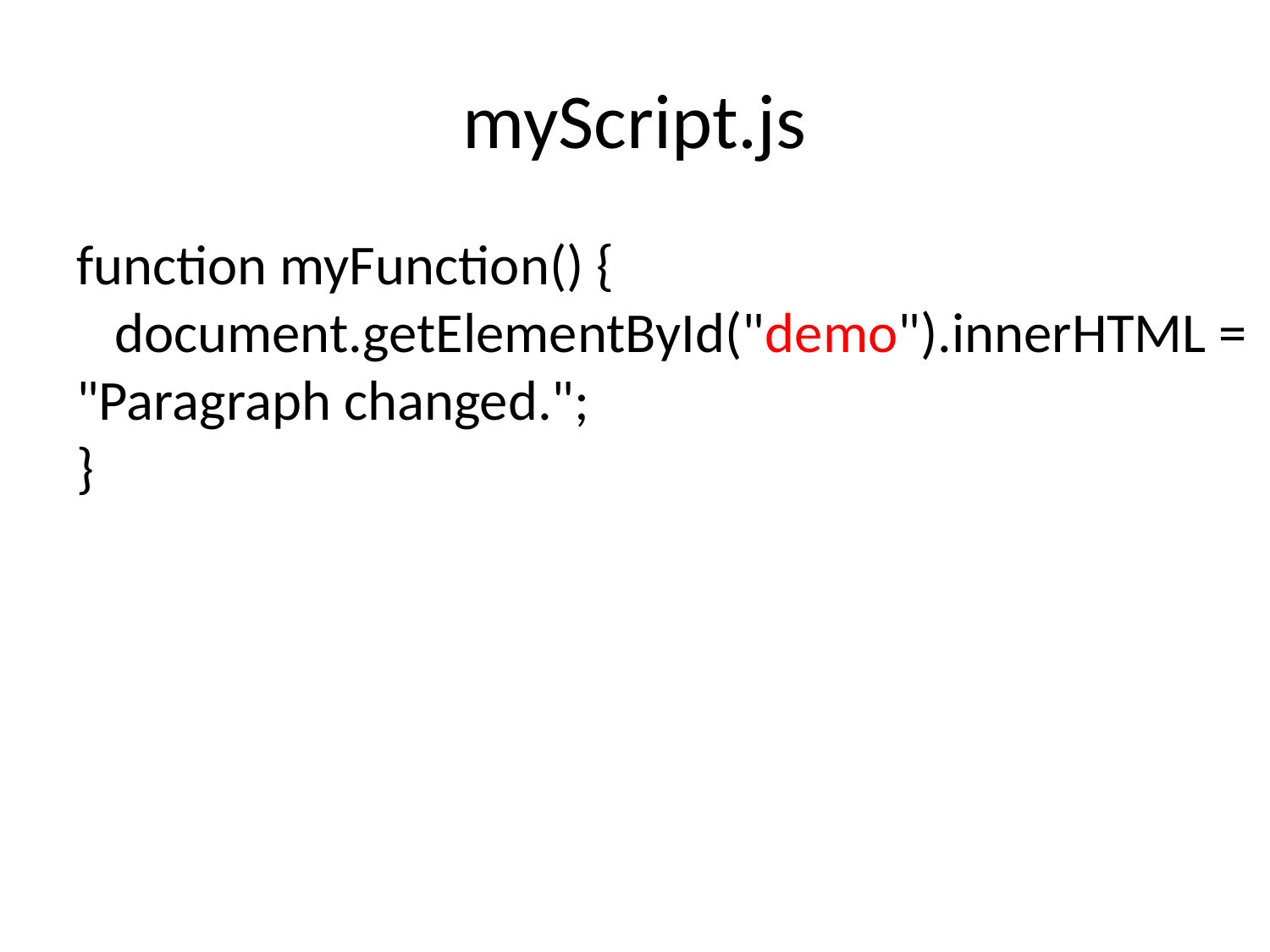

# myScript.js
function myFunction() {
   document.getElementById("demo").innerHTML = "Paragraph changed.";
}